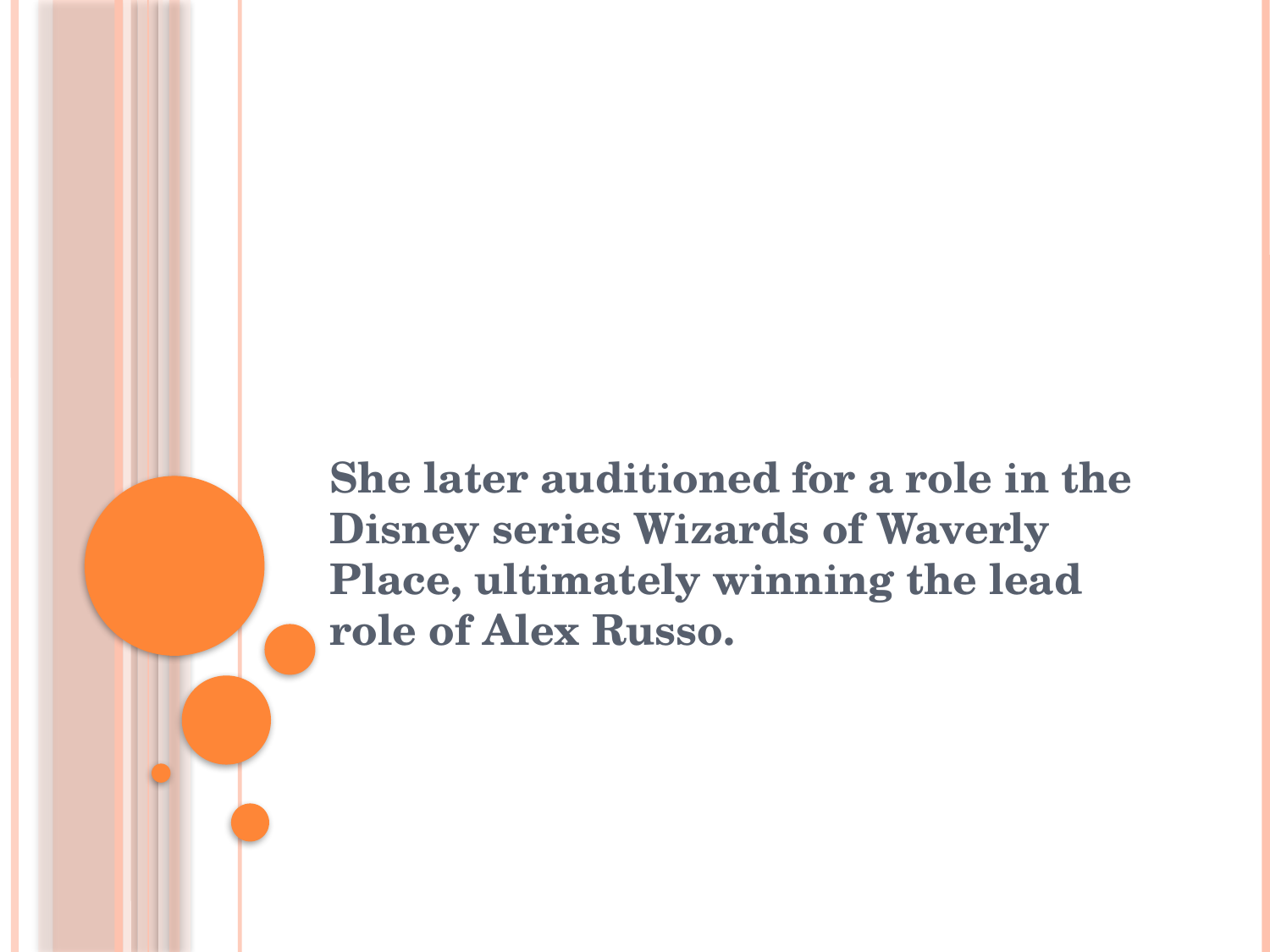

#
She later auditioned for a role in the Disney series Wizards of Waverly Place, ultimately winning the lead role of Alex Russo.